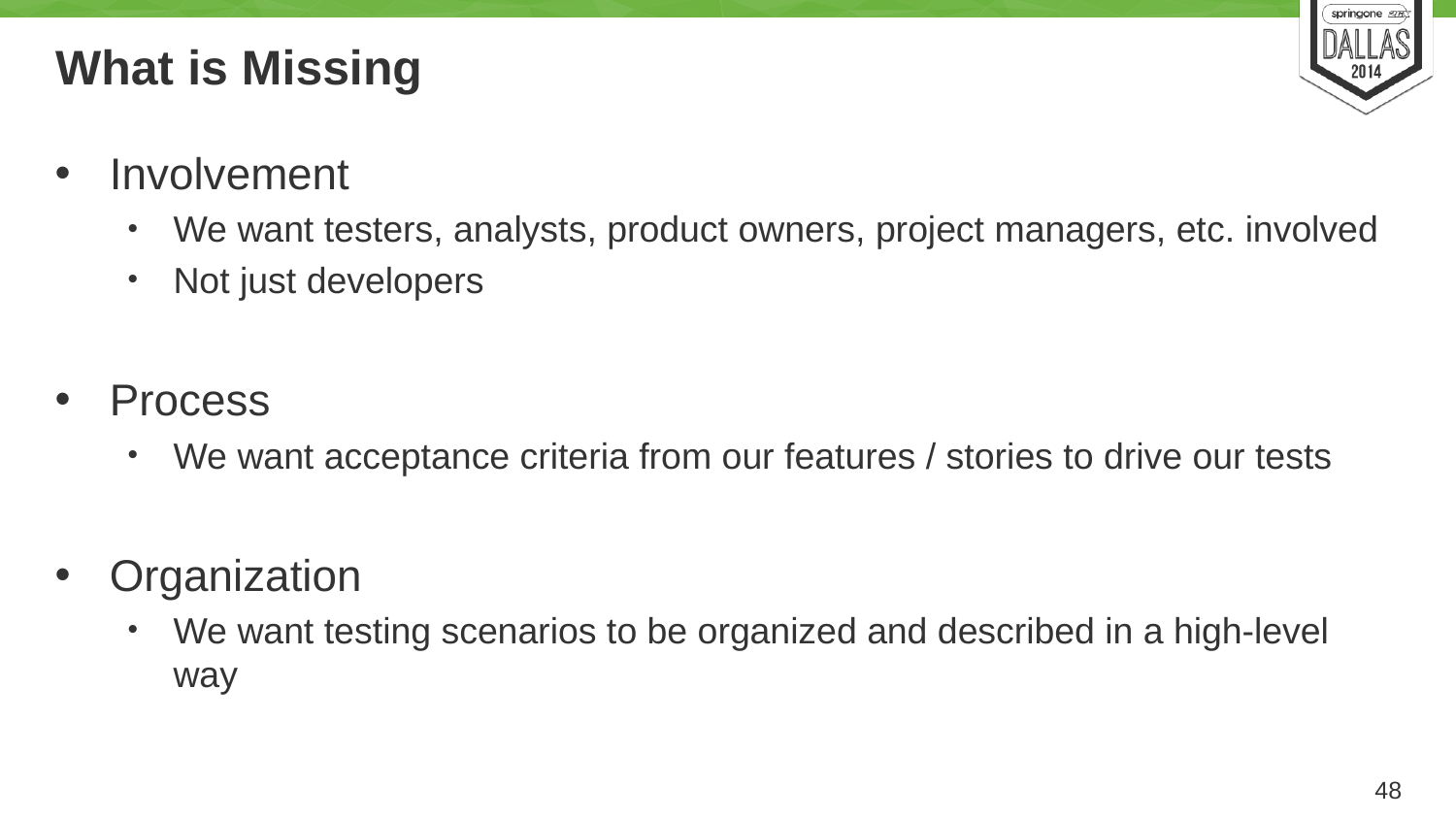

# What is Missing
Involvement
We want testers, analysts, product owners, project managers, etc. involved
Not just developers

Process
We want acceptance criteria from our features / stories to drive our tests

Organization
We want testing scenarios to be organized and described in a high-level way

48